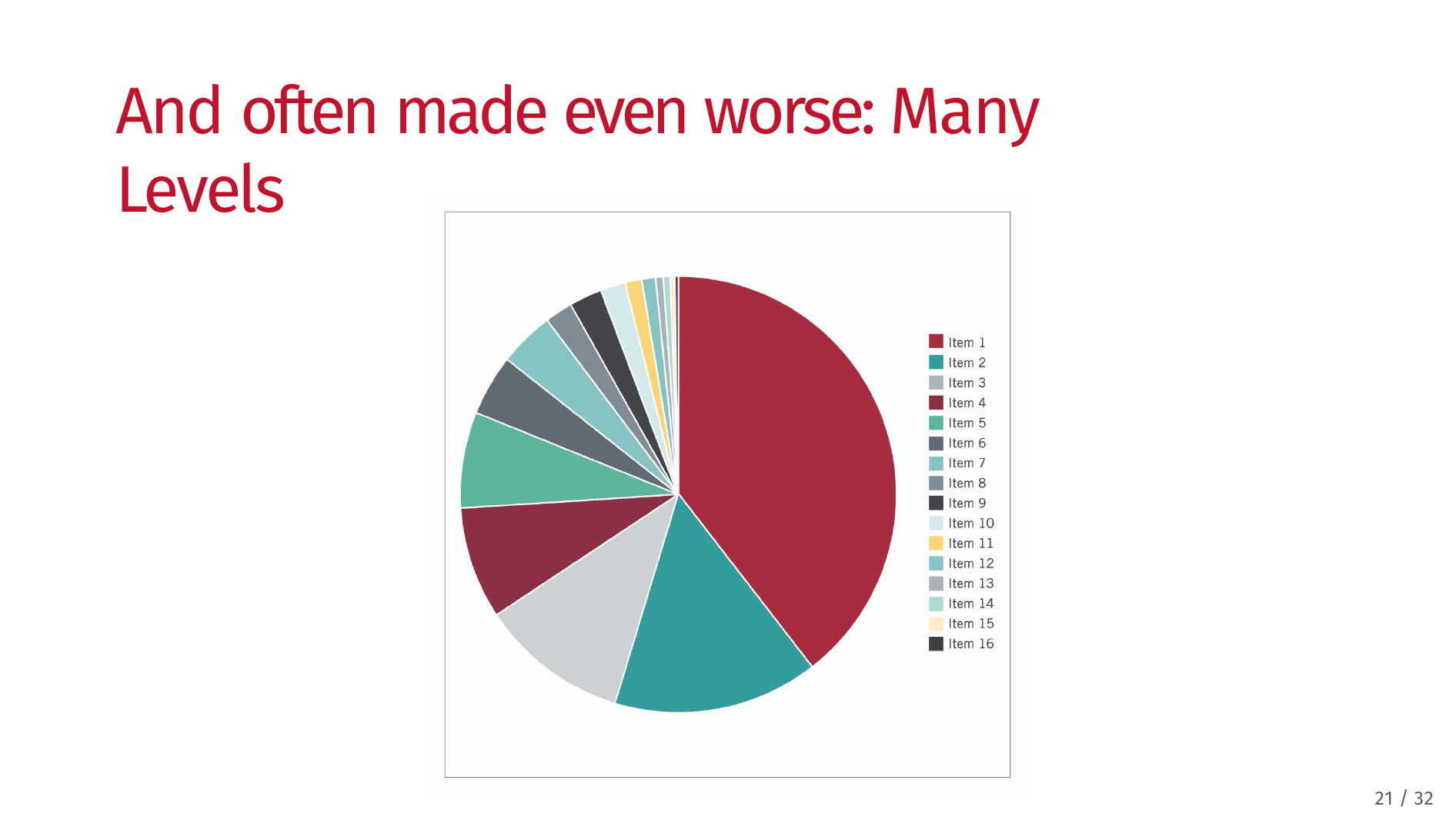

# And often made even worse: Many Levels

21 / 32